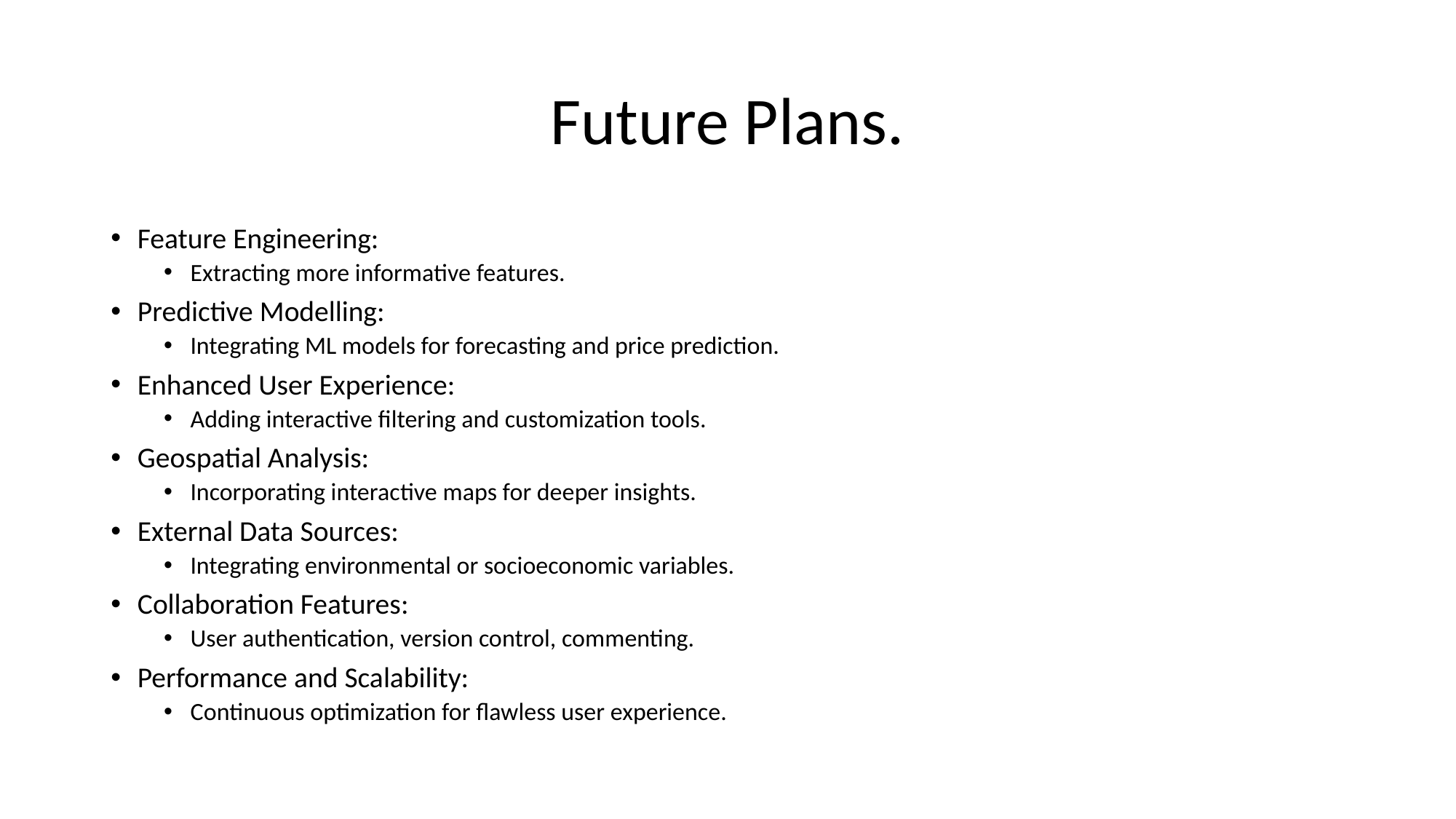

# Future Plans.
Feature Engineering:
Extracting more informative features.
Predictive Modelling:
Integrating ML models for forecasting and price prediction.
Enhanced User Experience:
Adding interactive filtering and customization tools.
Geospatial Analysis:
Incorporating interactive maps for deeper insights.
External Data Sources:
Integrating environmental or socioeconomic variables.
Collaboration Features:
User authentication, version control, commenting.
Performance and Scalability:
Continuous optimization for flawless user experience.